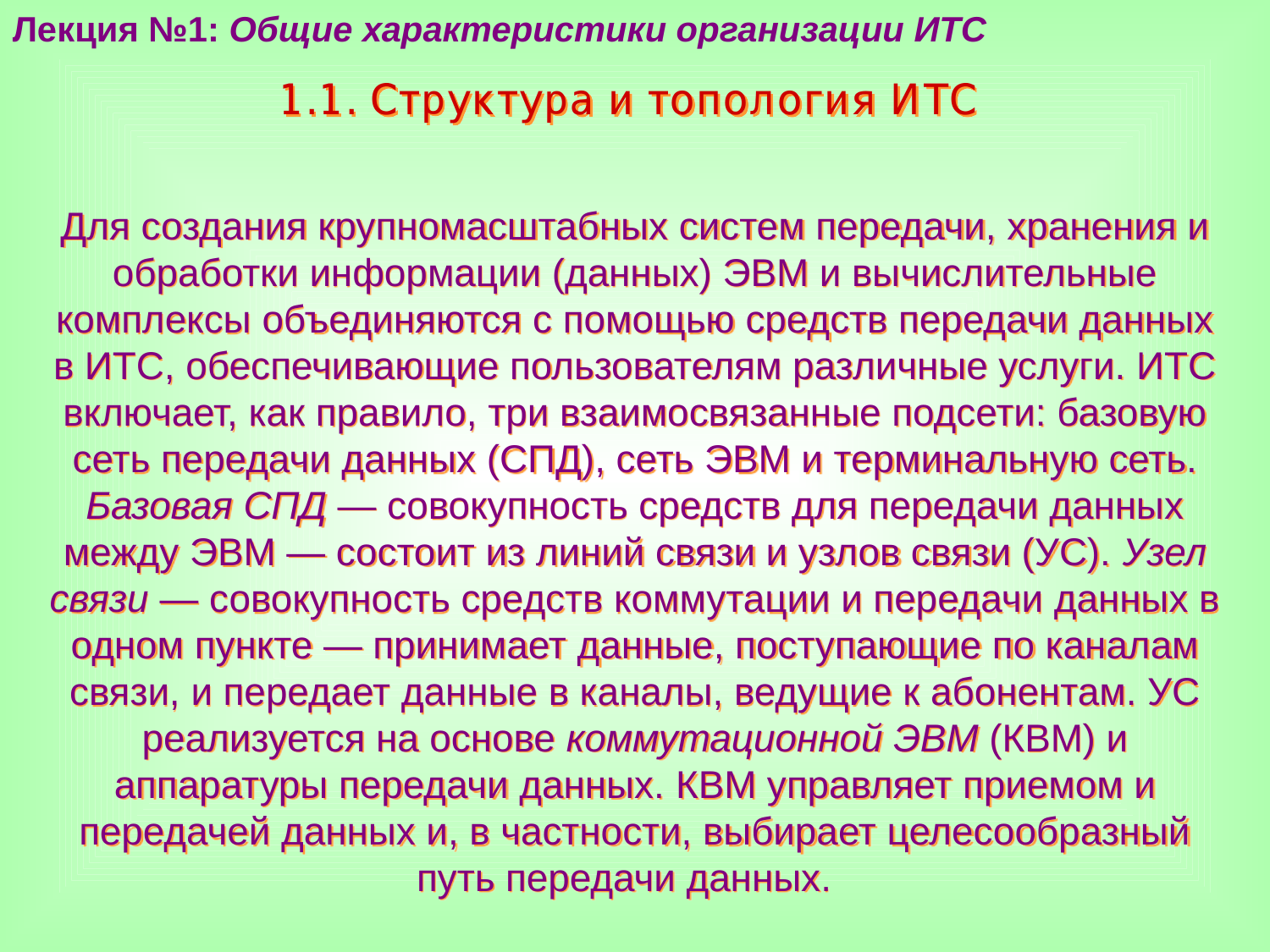

Лекция №1: Общие характеристики организации ИТС
1.1. Структура и топология ИТС
Для создания крупномасштабных систем передачи, хранения и обработки информации (данных) ЭВМ и вычислительные комплексы объединяются с помощью средств передачи данных в ИТС, обеспечивающие пользователям различные услуги. ИТС включает, как правило, три взаимосвязанные подсети: базовую сеть передачи данных (СПД), сеть ЭВМ и терминальную сеть.
Базовая СПД — совокупность средств для передачи данных между ЭВМ — состоит из линий связи и узлов связи (УС). Узел связи — совокупность средств коммутации и передачи данных в одном пункте — принимает данные, поступающие по каналам связи, и передает данные в каналы, ведущие к абонентам. УС реализуется на основе коммутационной ЭВМ (КВМ) и аппаратуры передачи данных. КВМ управляет приемом и передачей данных и, в частности, выбирает целесообразный путь передачи данных.